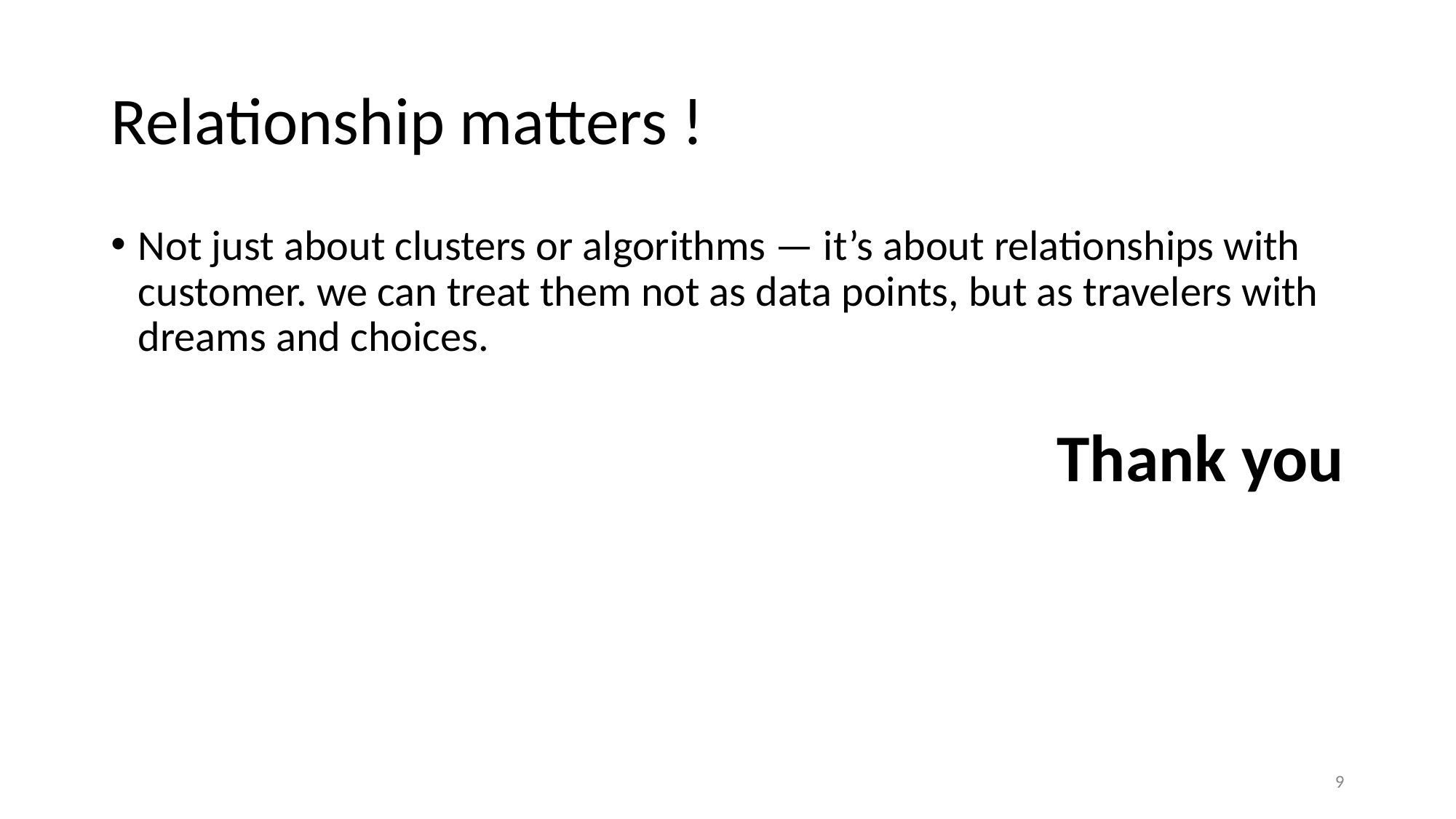

# Relationship matters !
Not just about clusters or algorithms — it’s about relationships with customer. we can treat them not as data points, but as travelers with dreams and choices.
Thank you
9